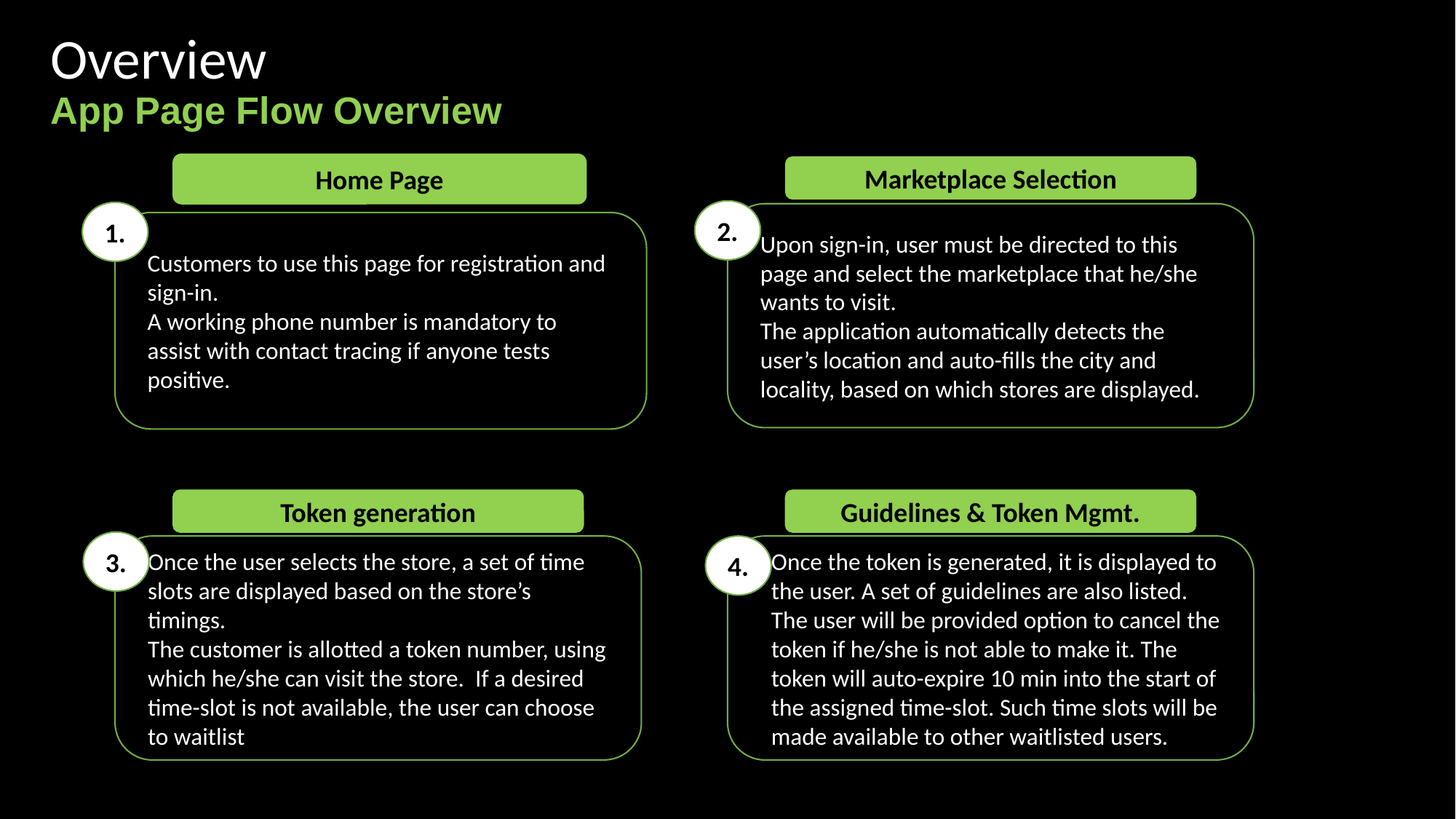

# Overview App Page Flow Overview
Home Page
Marketplace Selection
2.
1.
Upon sign-in, user must be directed to this page and select the marketplace that he/she wants to visit.
The application automatically detects the user’s location and auto-fills the city and locality, based on which stores are displayed.
Customers to use this page for registration and sign-in.
A working phone number is mandatory to assist with contact tracing if anyone tests positive.
Guidelines & Token Mgmt.
Token generation
3.
4.
Once the token is generated, it is displayed to the user. A set of guidelines are also listed.
The user will be provided option to cancel the token if he/she is not able to make it. The token will auto-expire 10 min into the start of the assigned time-slot. Such time slots will be made available to other waitlisted users.
Once the user selects the store, a set of time slots are displayed based on the store’s timings.
The customer is allotted a token number, using which he/she can visit the store.  If a desired time-slot is not available, the user can choose to waitlist